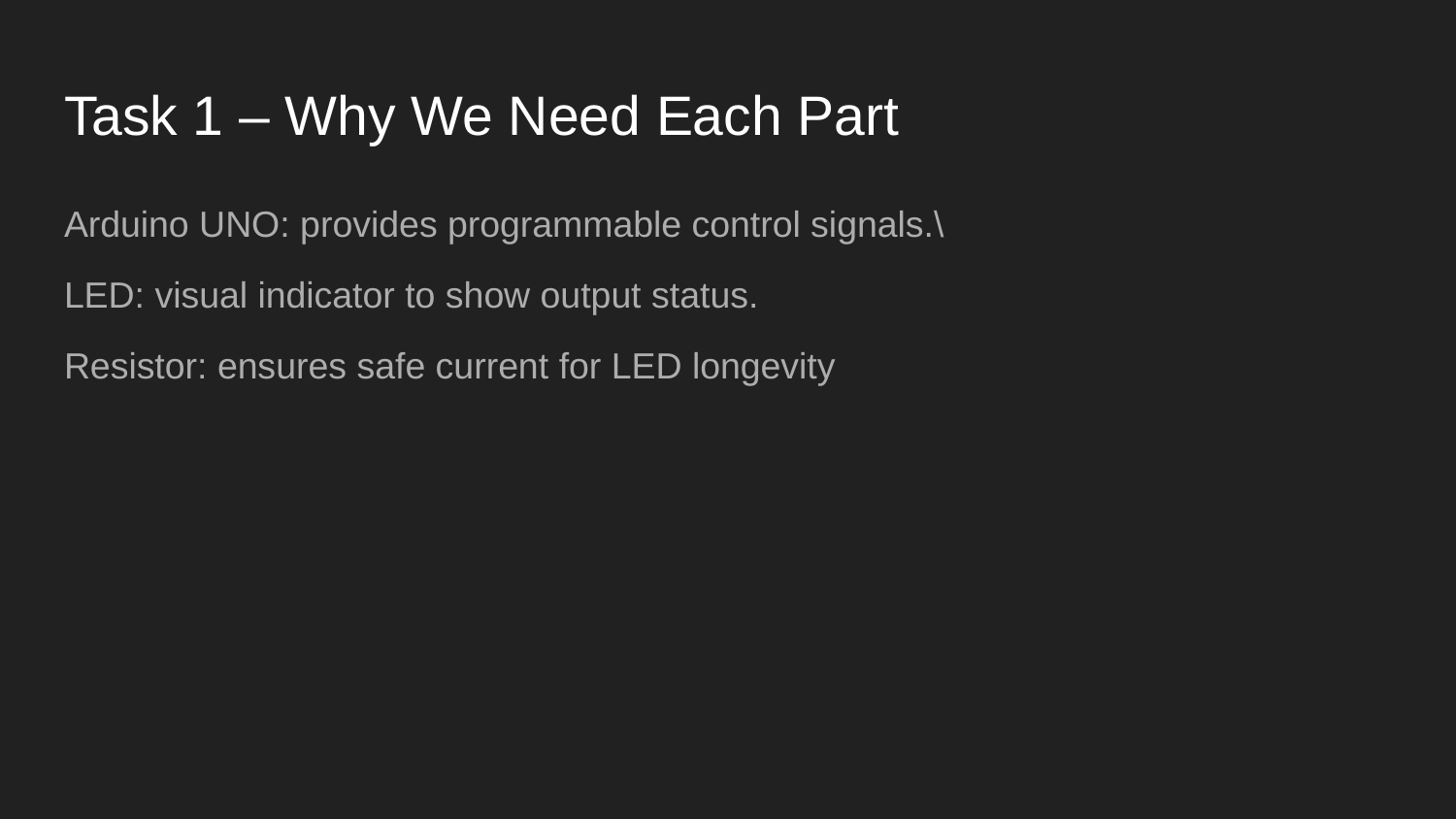

# Task 1 – Why We Need Each Part
Arduino UNO: provides programmable control signals.\
LED: visual indicator to show output status.
Resistor: ensures safe current for LED longevity